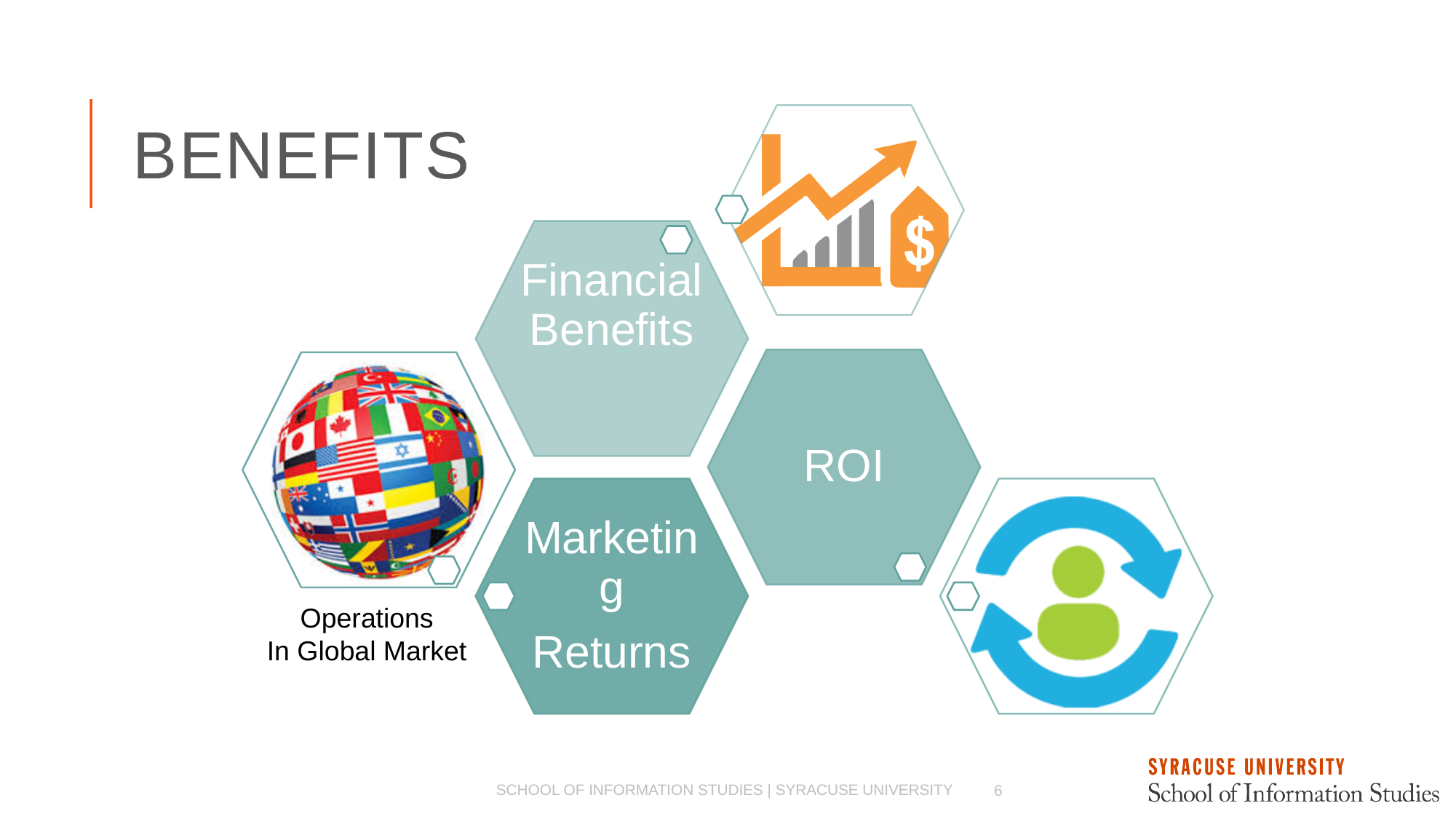

# bENEFITS
Marketing
Returns
ROI
Financial Benefits

Operations
In Global Market
School of Information Studies | Syracuse University
6